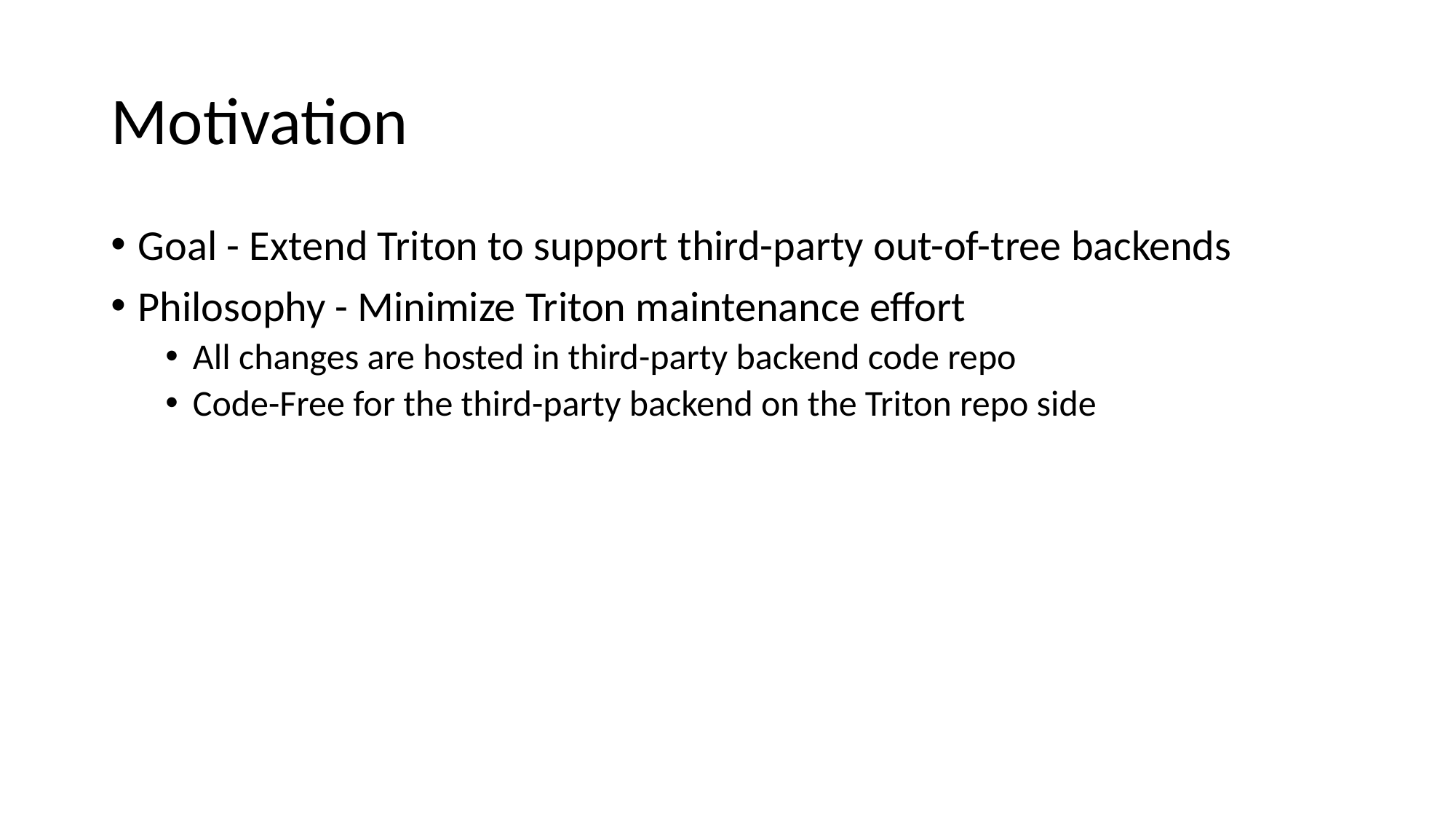

# Motivation
Goal - Extend Triton to support third-party out-of-tree backends
Philosophy - Minimize Triton maintenance effort
All changes are hosted in third-party backend code repo
Code-Free for the third-party backend on the Triton repo side